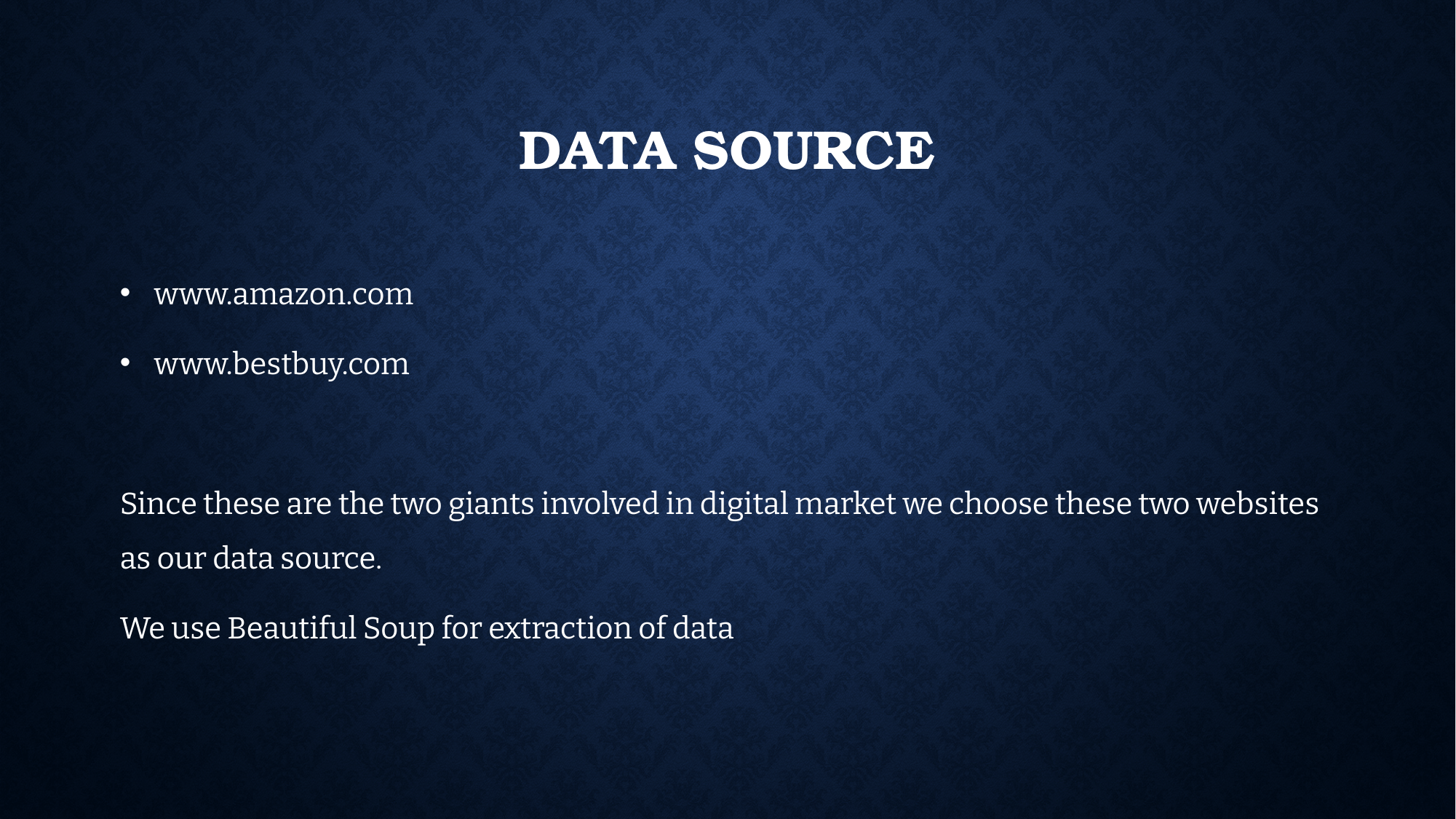

# Data Source
www.amazon.com
www.bestbuy.com

Since these are the two giants involved in digital market we choose these two websites as our data source.
We use Beautiful Soup for extraction of data